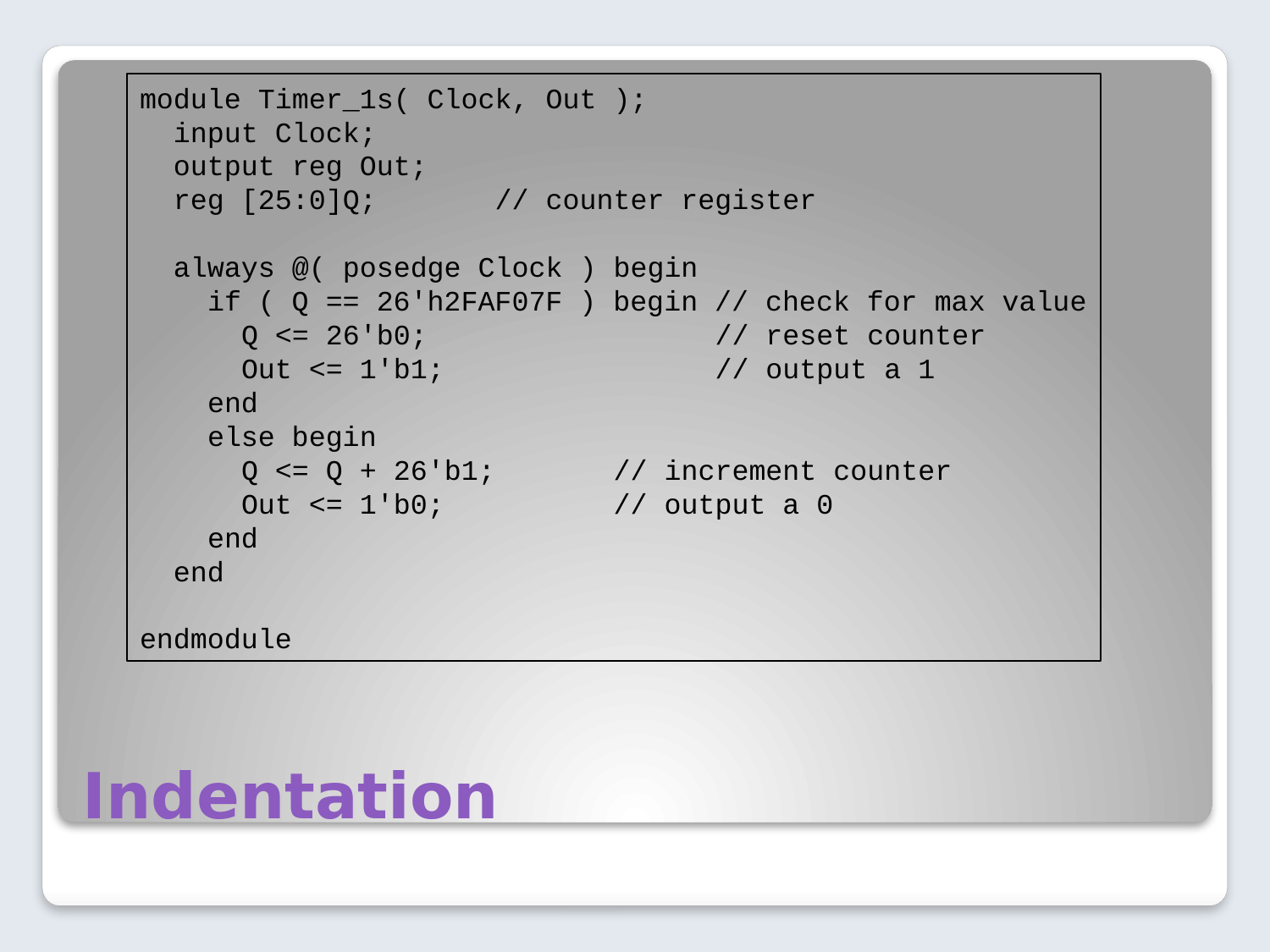

module Timer_1s( Clock, Out );
  input Clock;
  output reg Out;
  reg [25:0]Q;       // counter register

  always @( posedge Clock ) begin
    if ( Q == 26'h2FAF07F ) begin // check for max value
      Q <= 26'b0;                 // reset counter
      Out <= 1'b1;                // output a 1
    end
    else begin
      Q <= Q + 26'b1;       // increment counter
      Out <= 1'b0;          // output a 0
    end
  end

endmodule
# Indentation